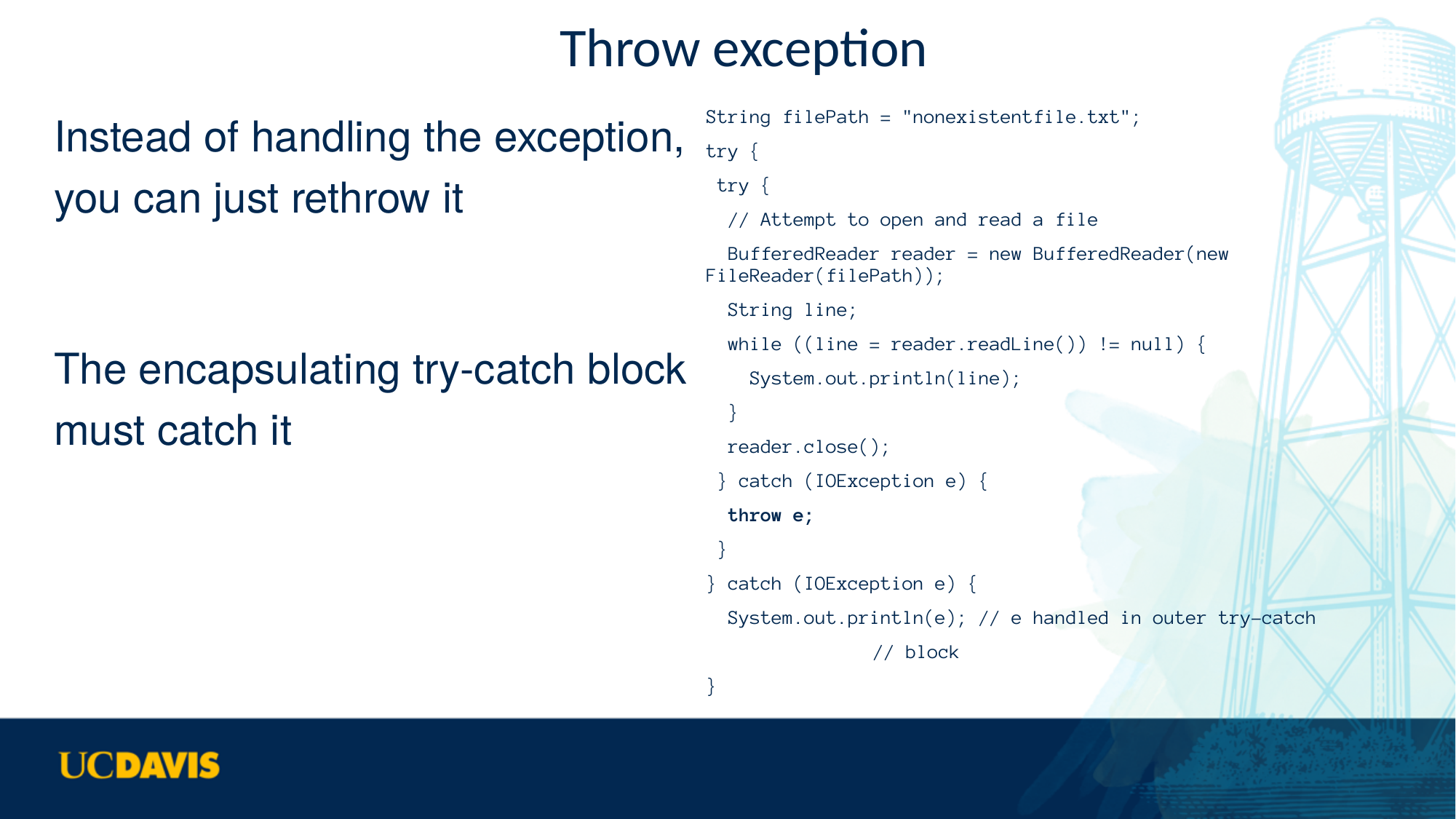

# Throw exception
Instead of handling the exception, you can just rethrow it

The encapsulating try-catch block must catch it

String filePath = "nonexistentfile.txt";
try {
 try {
  // Attempt to open and read a file
  BufferedReader reader = new BufferedReader(new   FileReader(filePath));
  String line;
  while ((line = reader.readLine()) != null) {
    System.out.println(line);
  }
  reader.close();
 } catch (IOException e) {
  throw e;
 }
} catch (IOException e) {
  System.out.println(e); // e handled in outer try-catch
		       // block
}